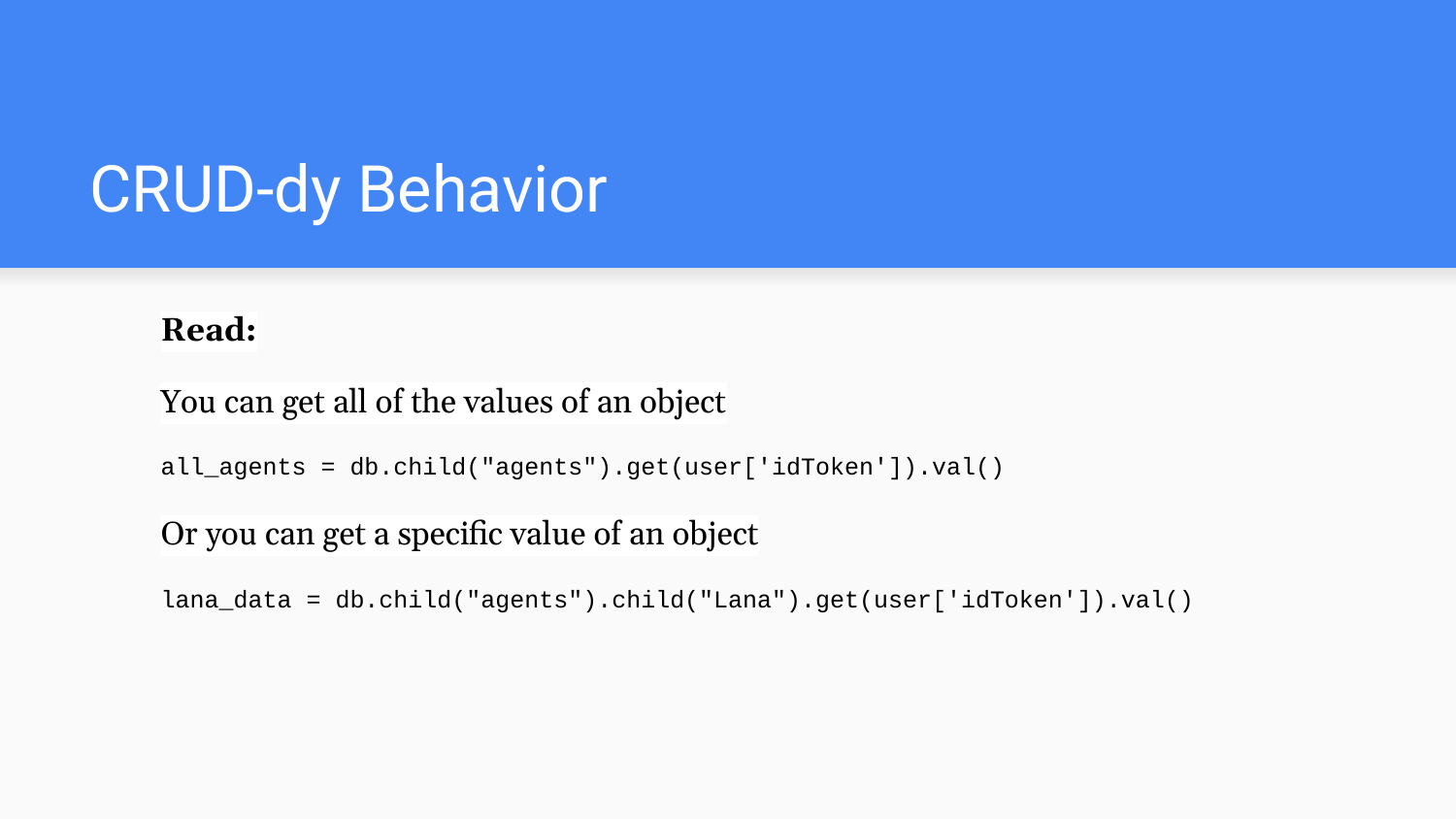

# CRUD-dy Behavior
Read:
You can get all of the values of an object
all_agents = db.child("agents").get(user['idToken']).val()
Or you can get a specific value of an object
lana_data = db.child("agents").child("Lana").get(user['idToken']).val()